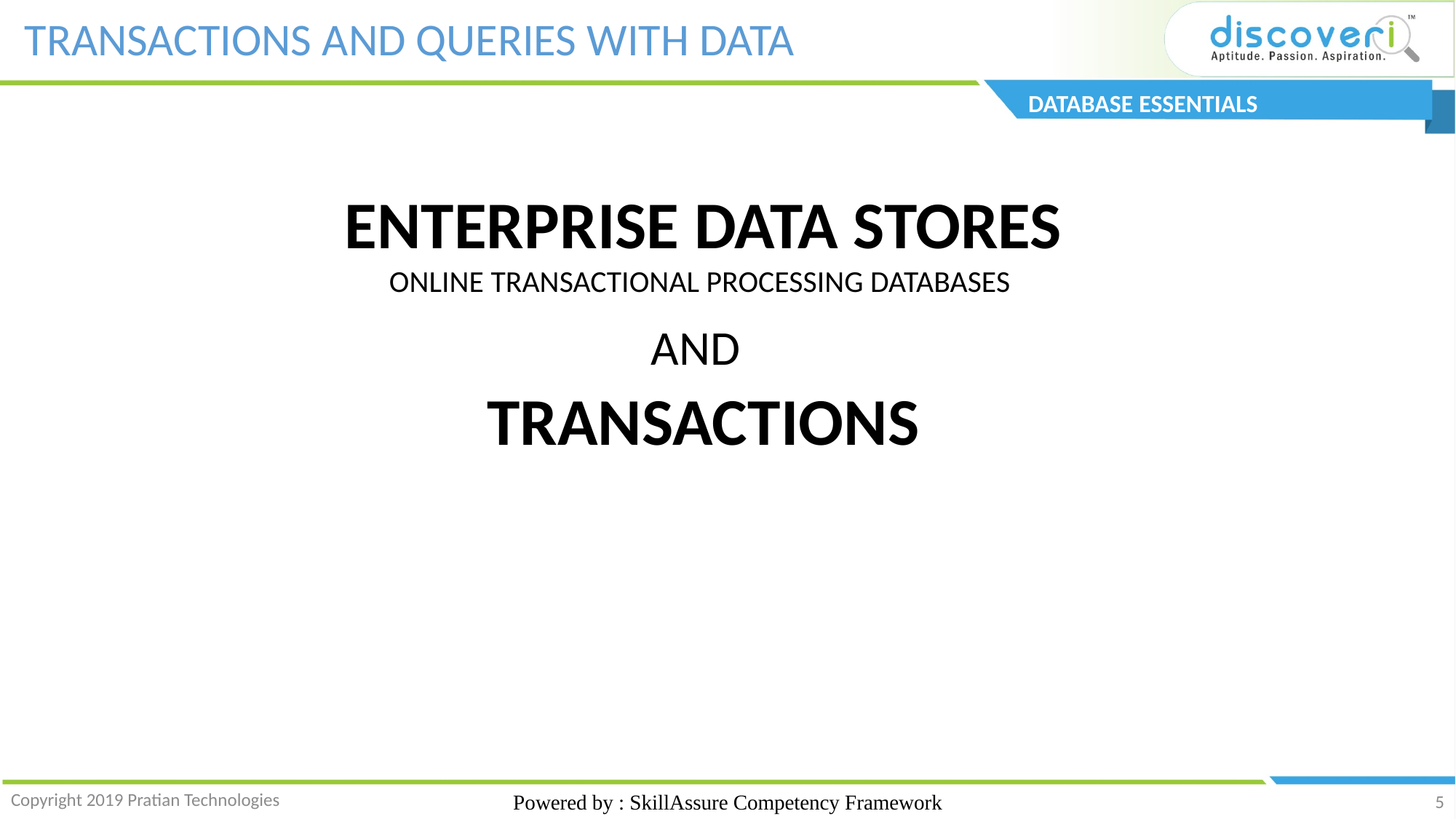

# TRANSACTIONS AND QUERIES WITH DATA
DATABASE ESSENTIALS

ENTERPRISE DATA STORES
ONLINE TRANSACTIONAL PROCESSING DATABASES
AND
TRANSACTIONS
Copyright 2019 Pratian Technologies
5
Powered by : SkillAssure Competency Framework